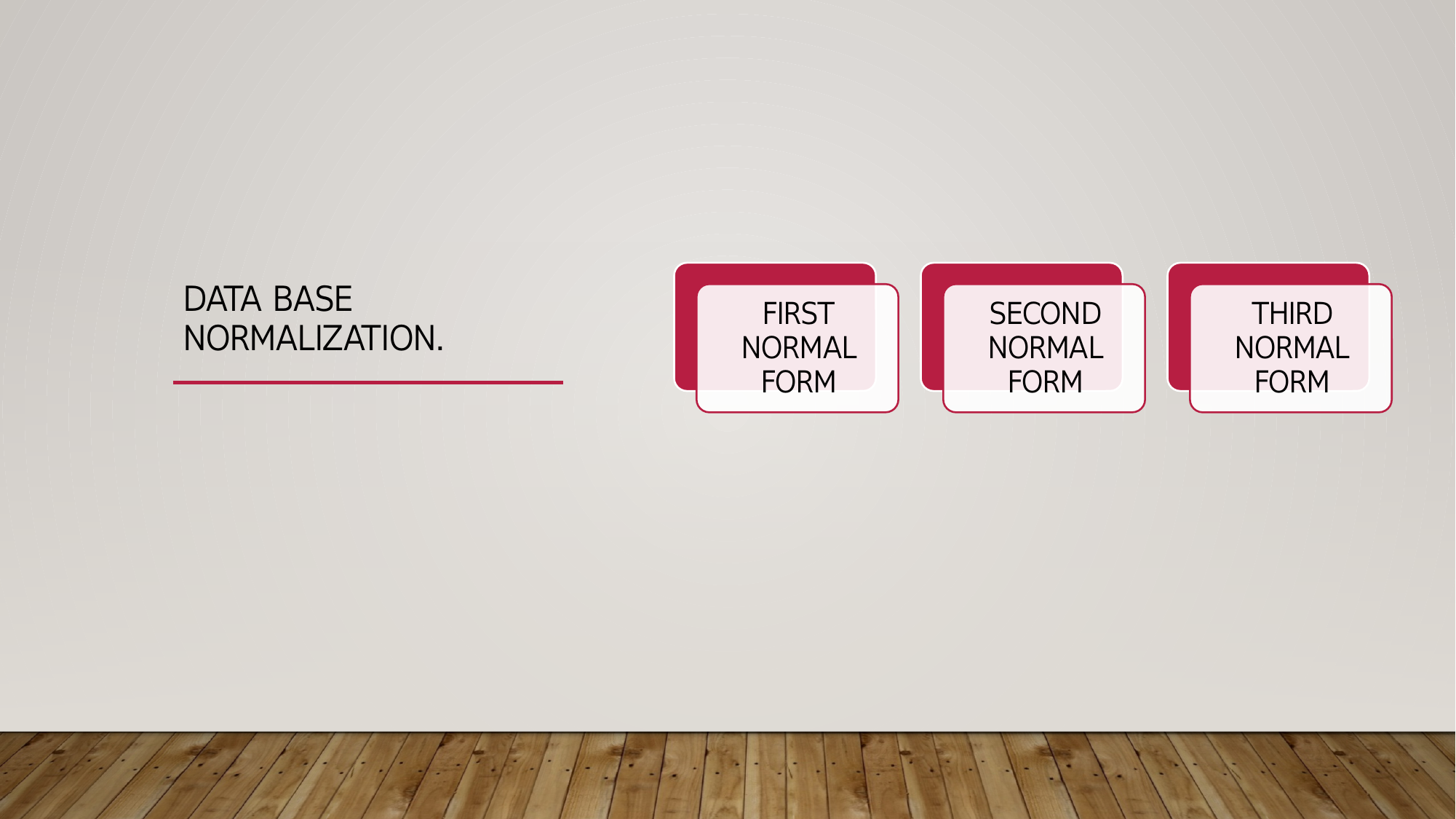

FIRST NORMAL FORM
SECOND NORMAL FORM
THIRD NORMAL FORM
# Data base normalization.